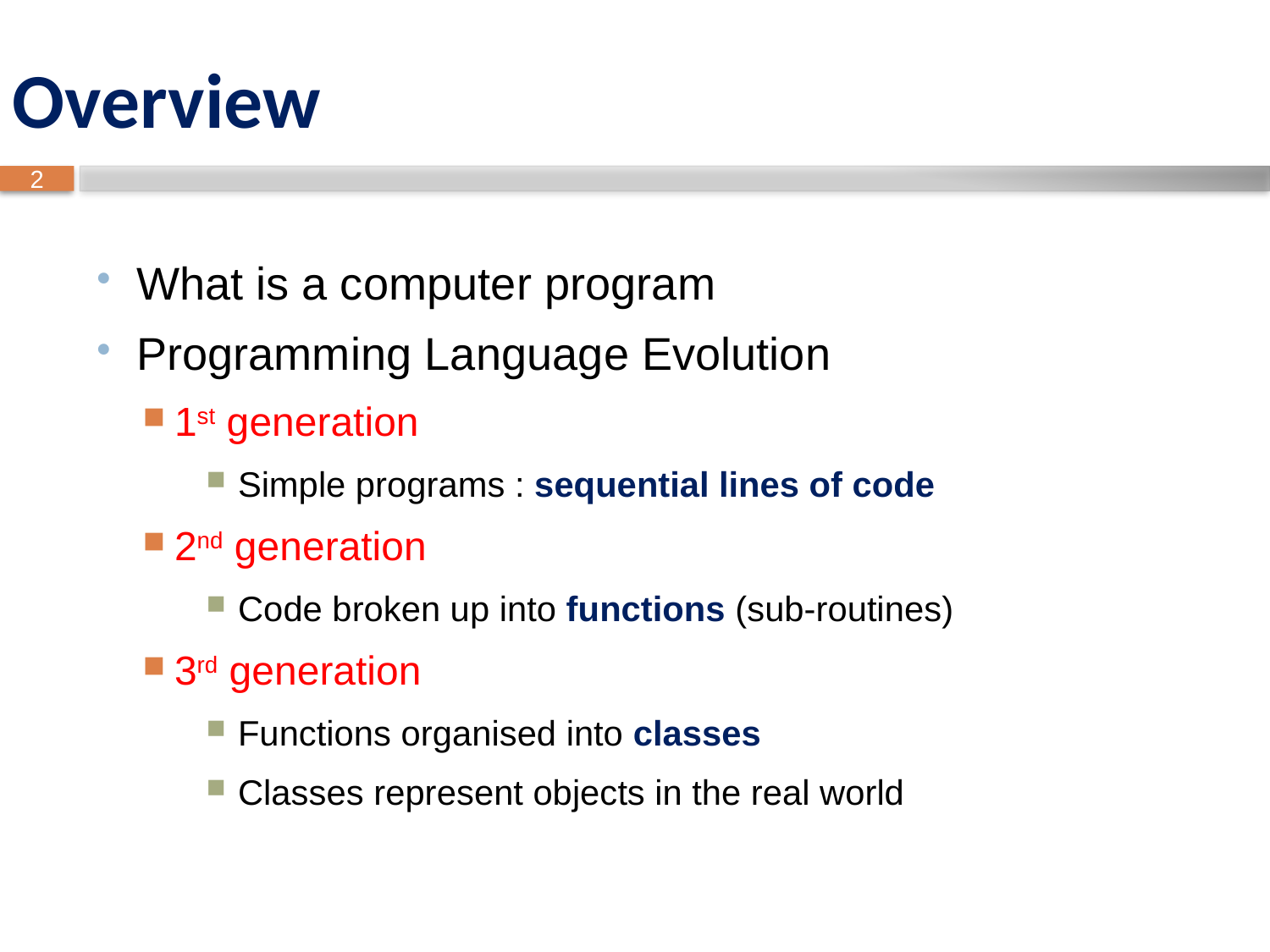

# Overview
What is a computer program
Programming Language Evolution
1st generation
Simple programs : sequential lines of code
2nd generation
Code broken up into functions (sub-routines)
3rd generation
Functions organised into classes
Classes represent objects in the real world